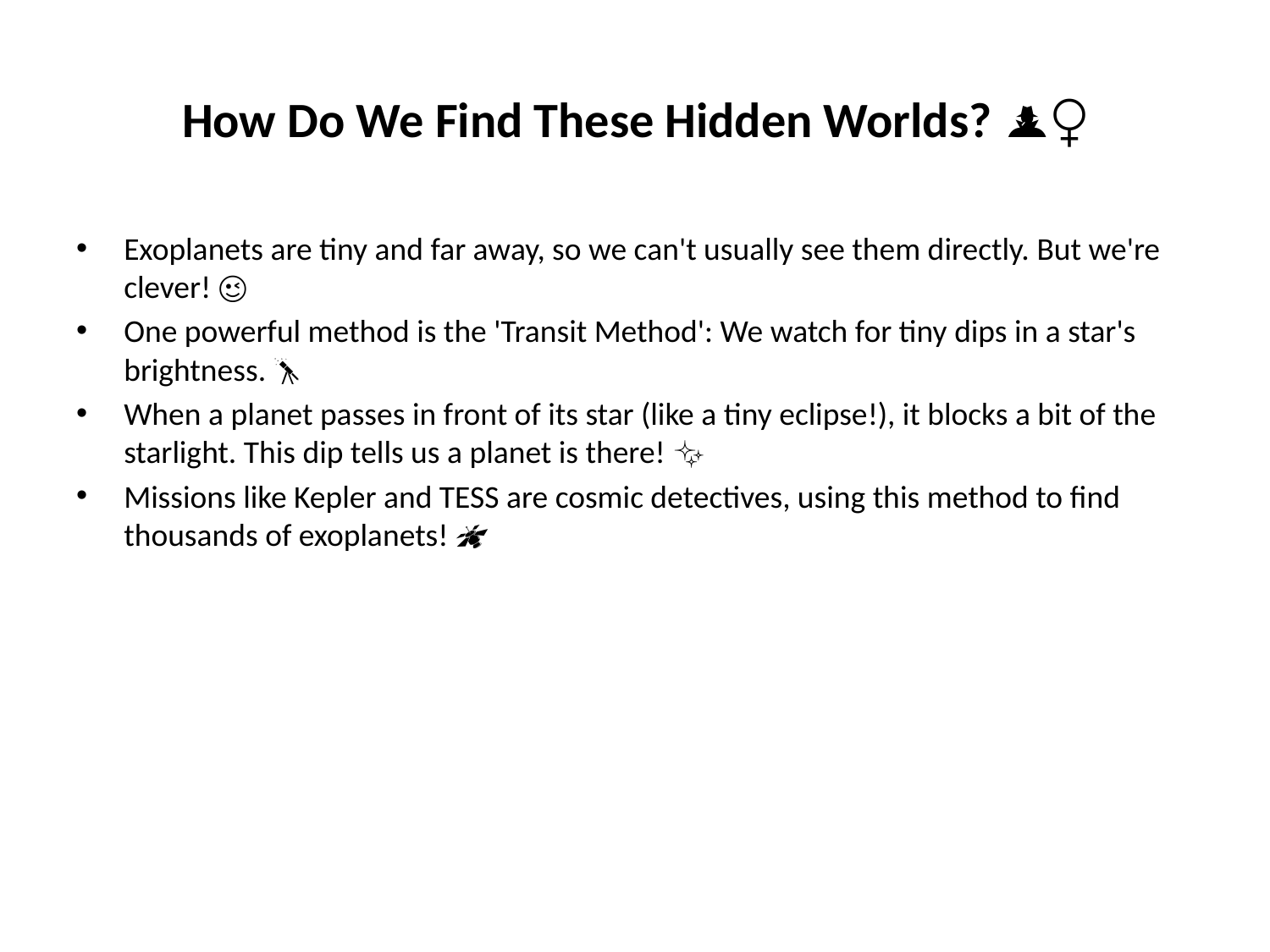

# How Do We Find These Hidden Worlds? 🕵️‍♀️
Exoplanets are tiny and far away, so we can't usually see them directly. But we're clever! 😉
One powerful method is the 'Transit Method': We watch for tiny dips in a star's brightness. 🔭
When a planet passes in front of its star (like a tiny eclipse!), it blocks a bit of the starlight. This dip tells us a planet is there! ✨
Missions like Kepler and TESS are cosmic detectives, using this method to find thousands of exoplanets! 🛰️